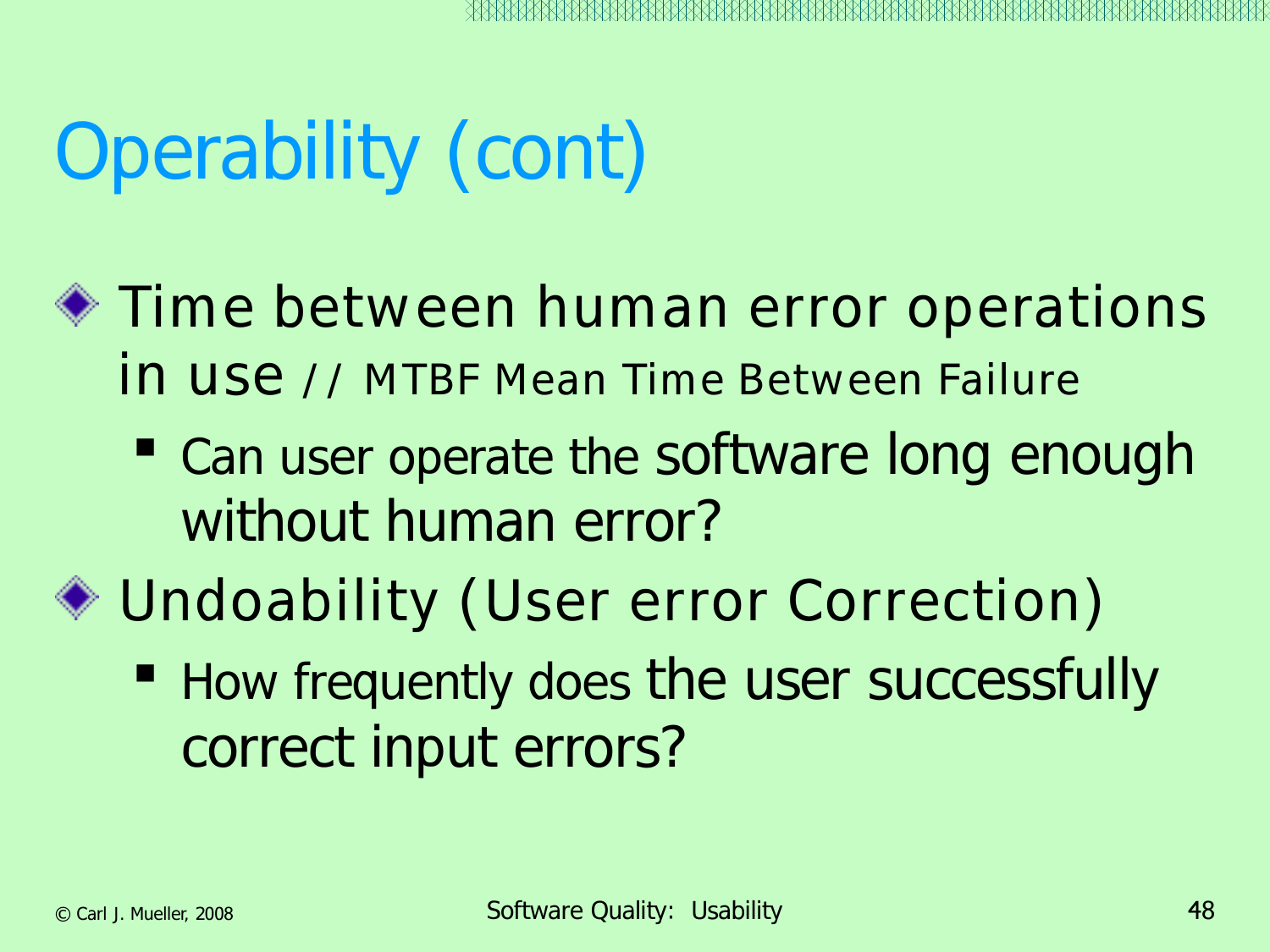

# Operability (cont)
Time between human error operations in use // MTBF Mean Time Between Failure
Can user operate the software long enough without human error?
Undoability (User error Correction)
How frequently does the user successfully correct input errors?
© Carl J. Mueller, 2008
Software Quality:  Usability
48